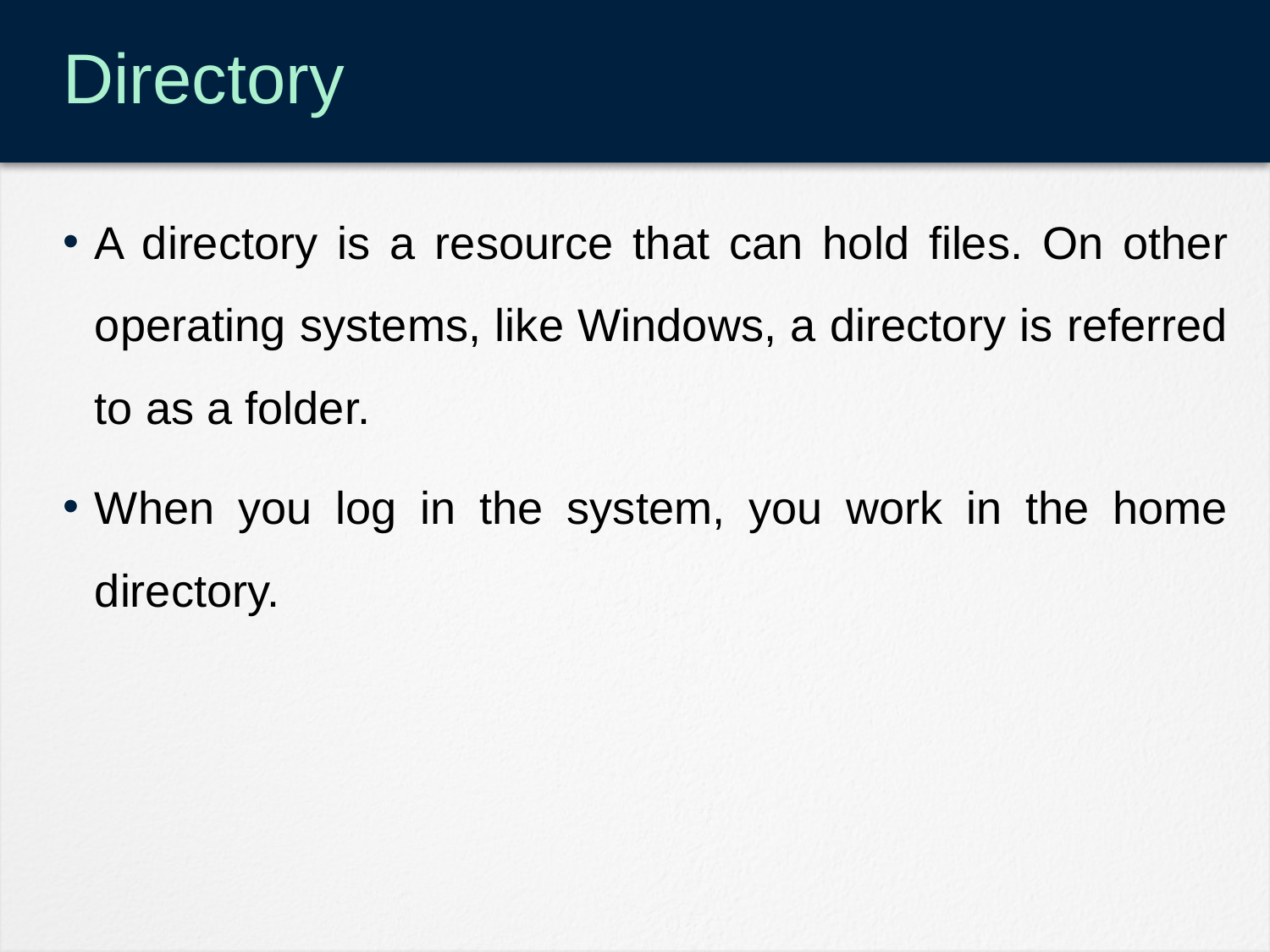

# Directory
A directory is a resource that can hold files. On other operating systems, like Windows, a directory is referred to as a folder.
When you log in the system, you work in the home directory.